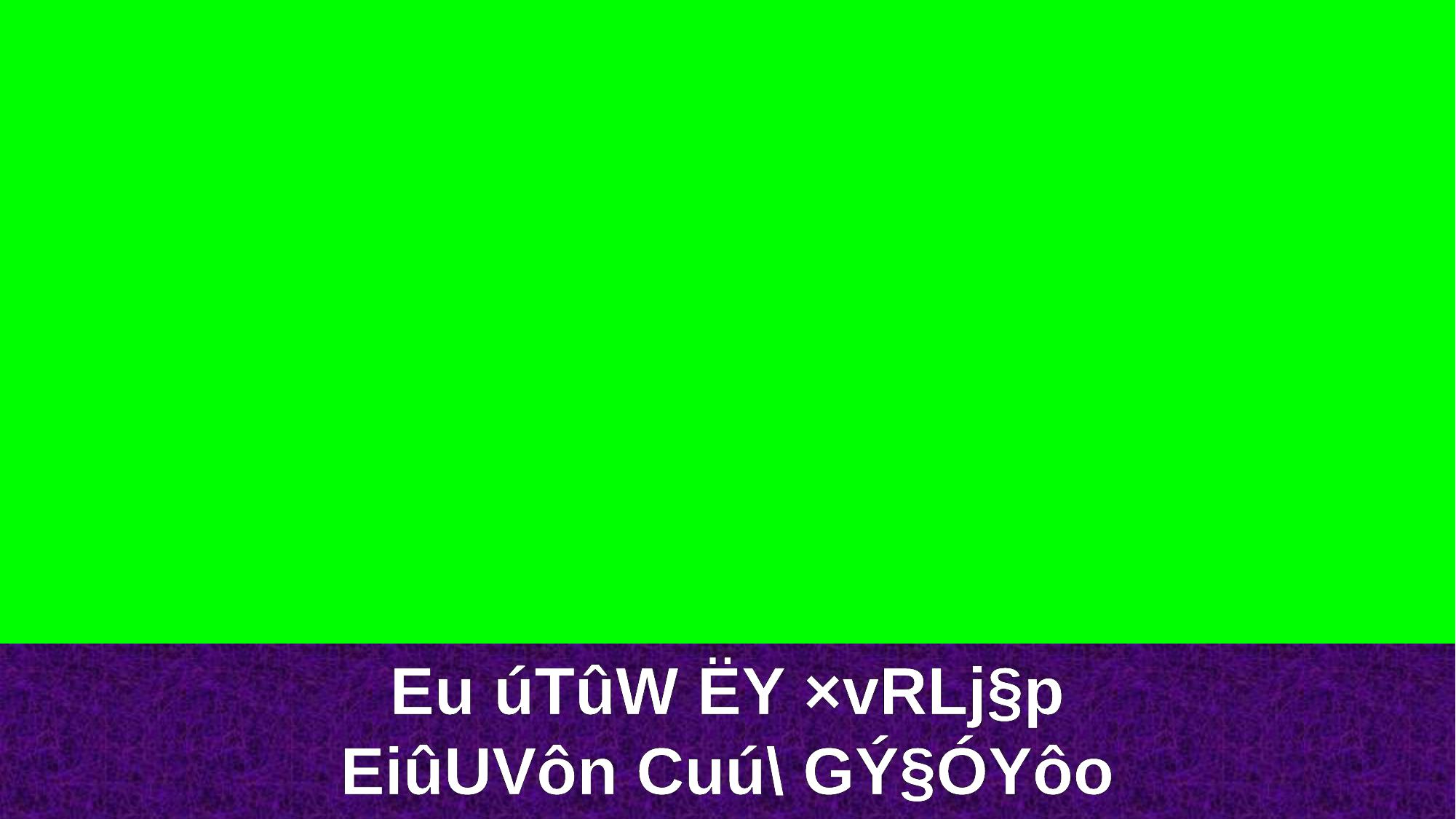

Eu úTûW ËY ×vRLj§p EiûUVôn Cuú\ GÝ§ÓYôo